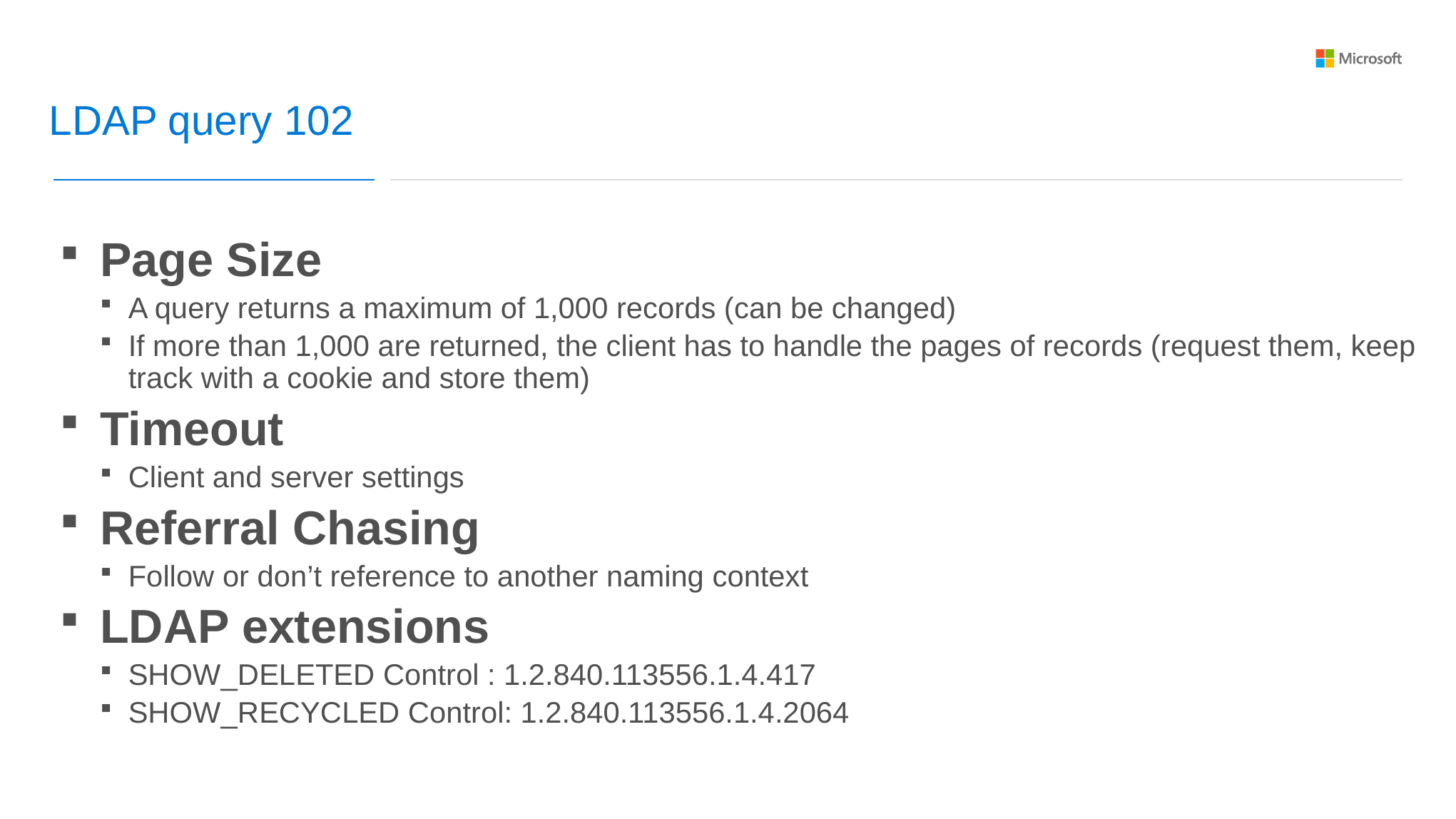

LDAP query 102
Page Size
A query returns a maximum of 1,000 records (can be changed)
If more than 1,000 are returned, the client has to handle the pages of records (request them, keep track with a cookie and store them)
Timeout
Client and server settings
Referral Chasing
Follow or don’t reference to another naming context
LDAP extensions
SHOW_DELETED Control : 1.2.840.113556.1.4.417
SHOW_RECYCLED Control: 1.2.840.113556.1.4.2064